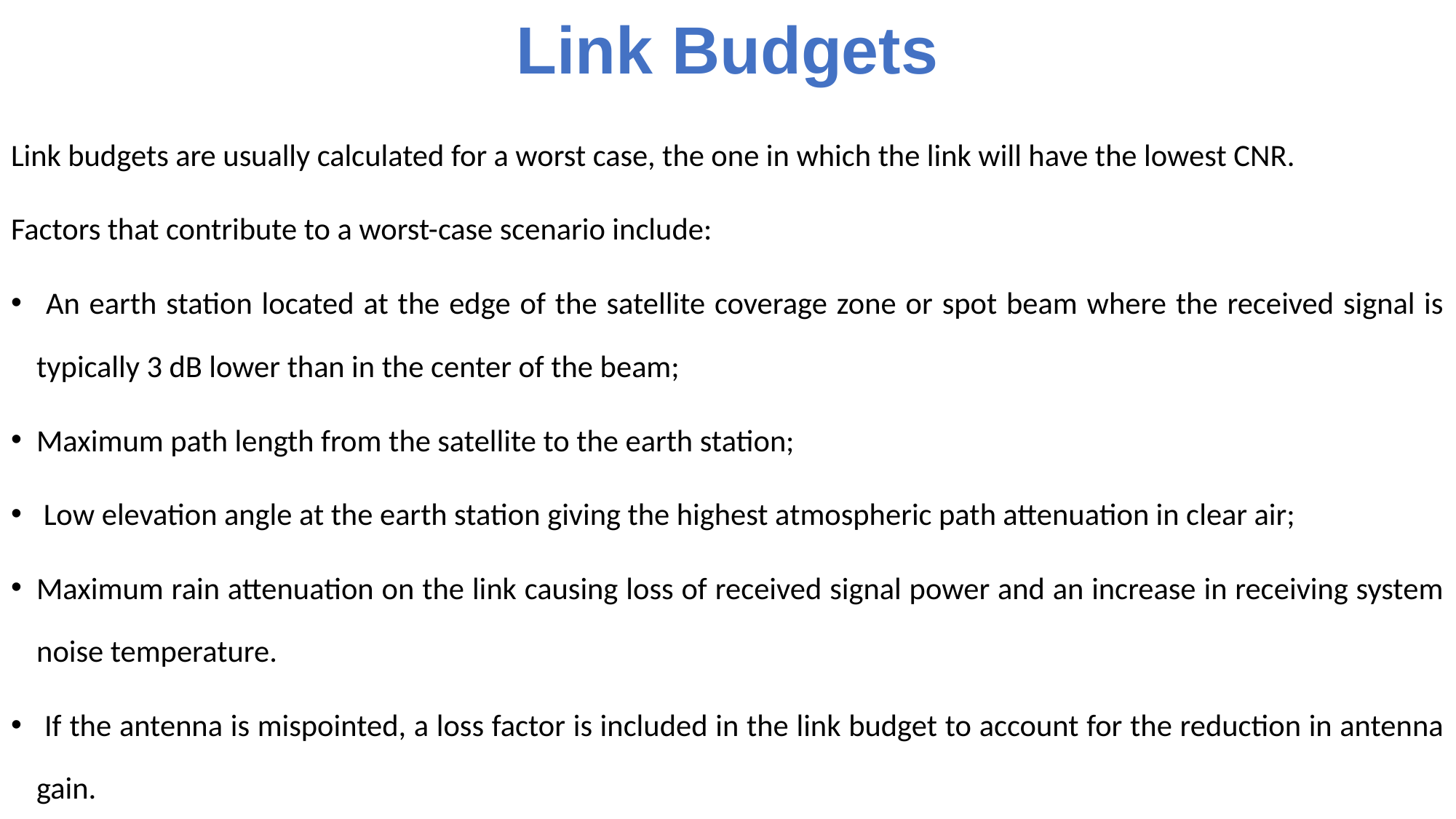

# Link Budgets
Link budgets are usually calculated for a worst case, the one in which the link will have the lowest CNR.
Factors that contribute to a worst-case scenario include:
 An earth station located at the edge of the satellite coverage zone or spot beam where the received signal is typically 3 dB lower than in the center of the beam;
Maximum path length from the satellite to the earth station;
 Low elevation angle at the earth station giving the highest atmospheric path attenuation in clear air;
Maximum rain attenuation on the link causing loss of received signal power and an increase in receiving system noise temperature.
 If the antenna is mispointed, a loss factor is included in the link budget to account for the reduction in antenna gain.